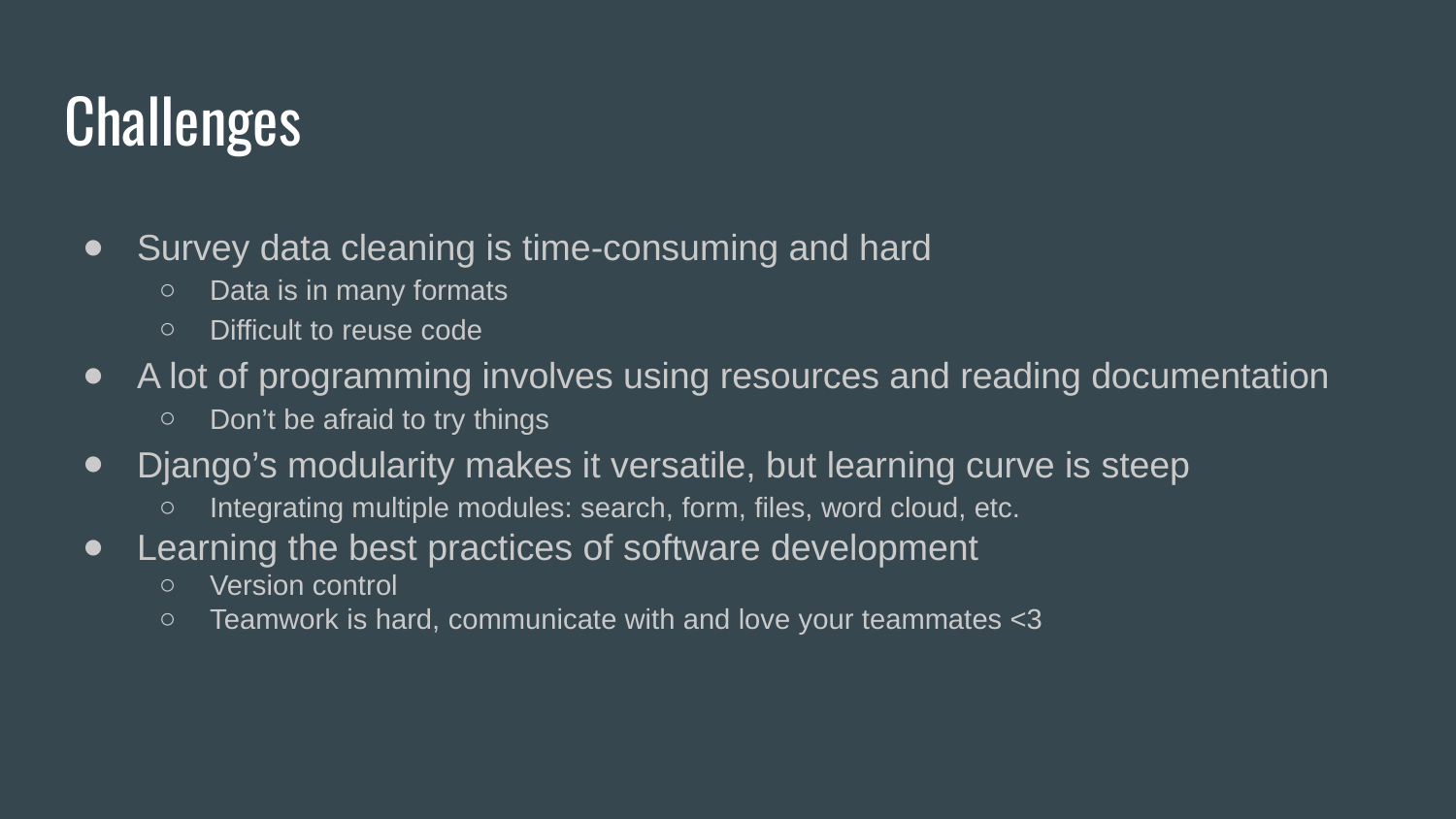

# Challenges
Survey data cleaning is time-consuming and hard
Data is in many formats
Difficult to reuse code
A lot of programming involves using resources and reading documentation
Don’t be afraid to try things
Django’s modularity makes it versatile, but learning curve is steep
Integrating multiple modules: search, form, files, word cloud, etc.
Learning the best practices of software development
Version control
Teamwork is hard, communicate with and love your teammates <3